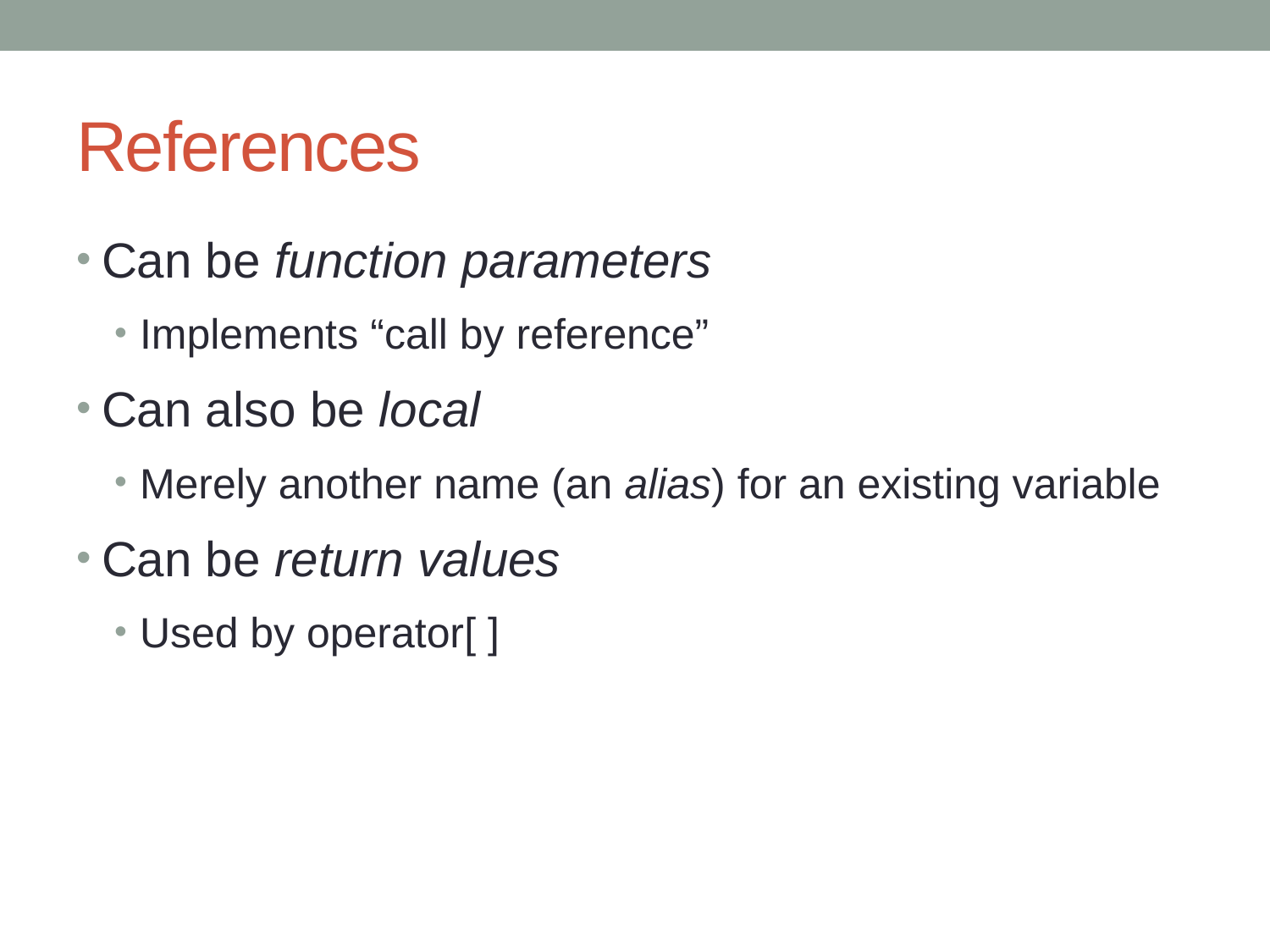

# References
Can be function parameters
Implements “call by reference”
Can also be local
Merely another name (an alias) for an existing variable
Can be return values
Used by operator[ ]